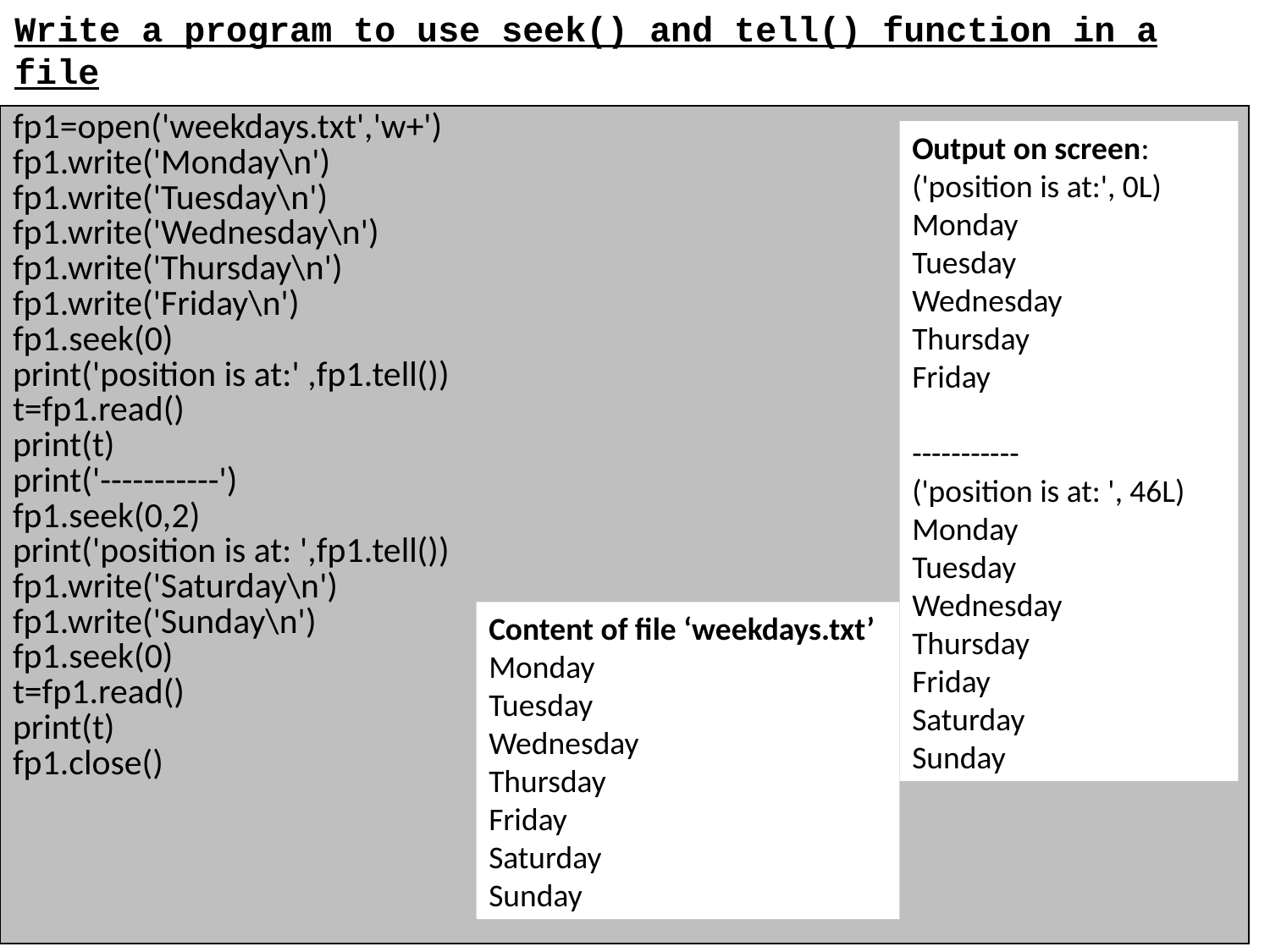

Write a program to use seek() and tell() function in a file
| fp1=open('weekdays.txt','w+') fp1.write('Monday\n') fp1.write('Tuesday\n') fp1.write('Wednesday\n') fp1.write('Thursday\n') fp1.write('Friday\n') fp1.seek(0) print('position is at:' ,fp1.tell()) t=fp1.read() print(t) print('-----------') fp1.seek(0,2) print('position is at: ',fp1.tell()) fp1.write('Saturday\n') fp1.write('Sunday\n') fp1.seek(0) t=fp1.read() print(t) fp1.close() |
| --- |
Output on screen:
('position is at:', 0L)
Monday
Tuesday
Wednesday
Thursday
Friday

-----------
('position is at: ', 46L)
Monday
Tuesday
Wednesday
Thursday
Friday
Saturday
Sunday
Content of file ‘weekdays.txt’
Monday
Tuesday
Wednesday
Thursday
Friday
Saturday
Sunday